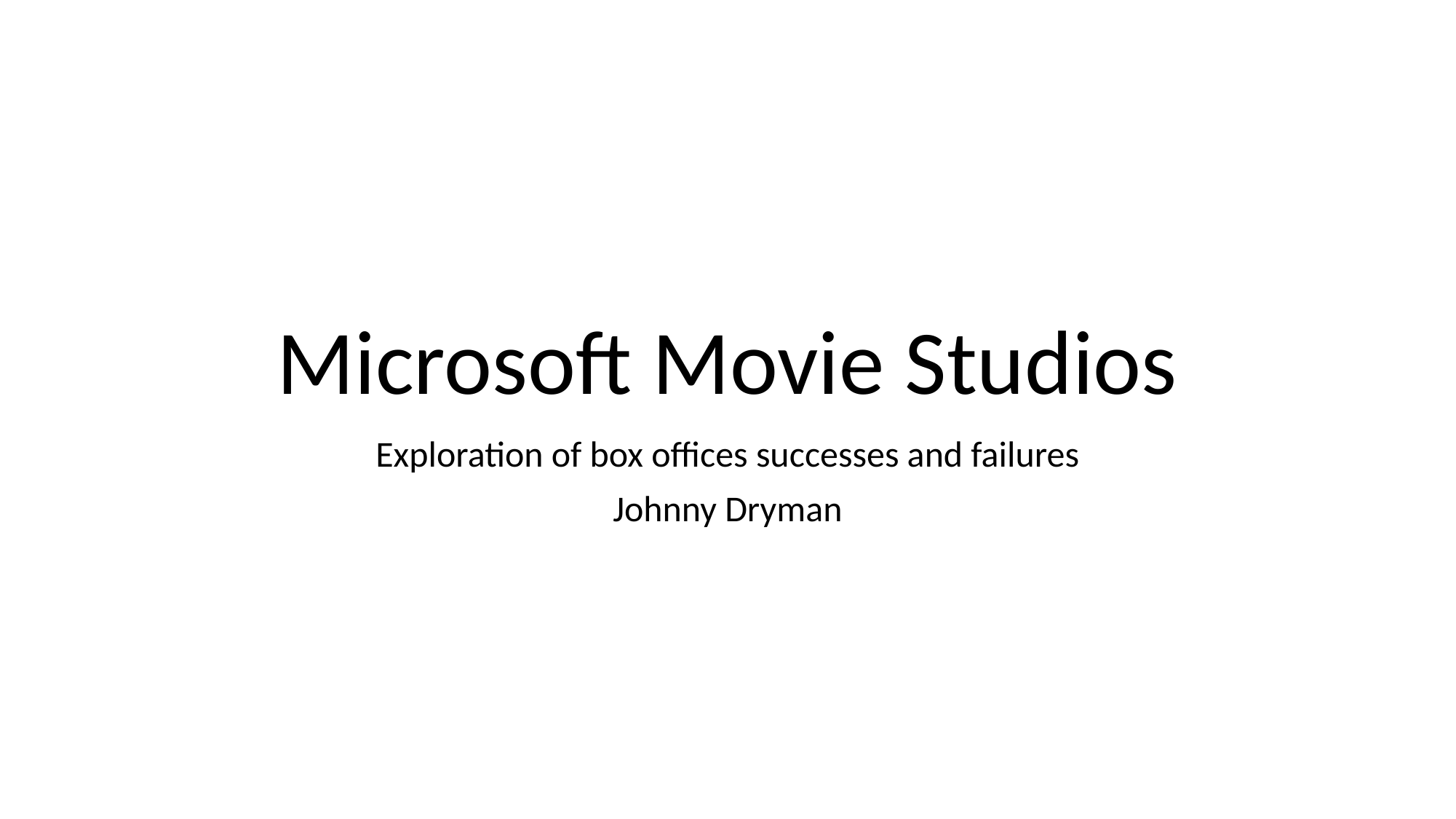

# Microsoft Movie Studios
Exploration of box offices successes and failures
Johnny Dryman